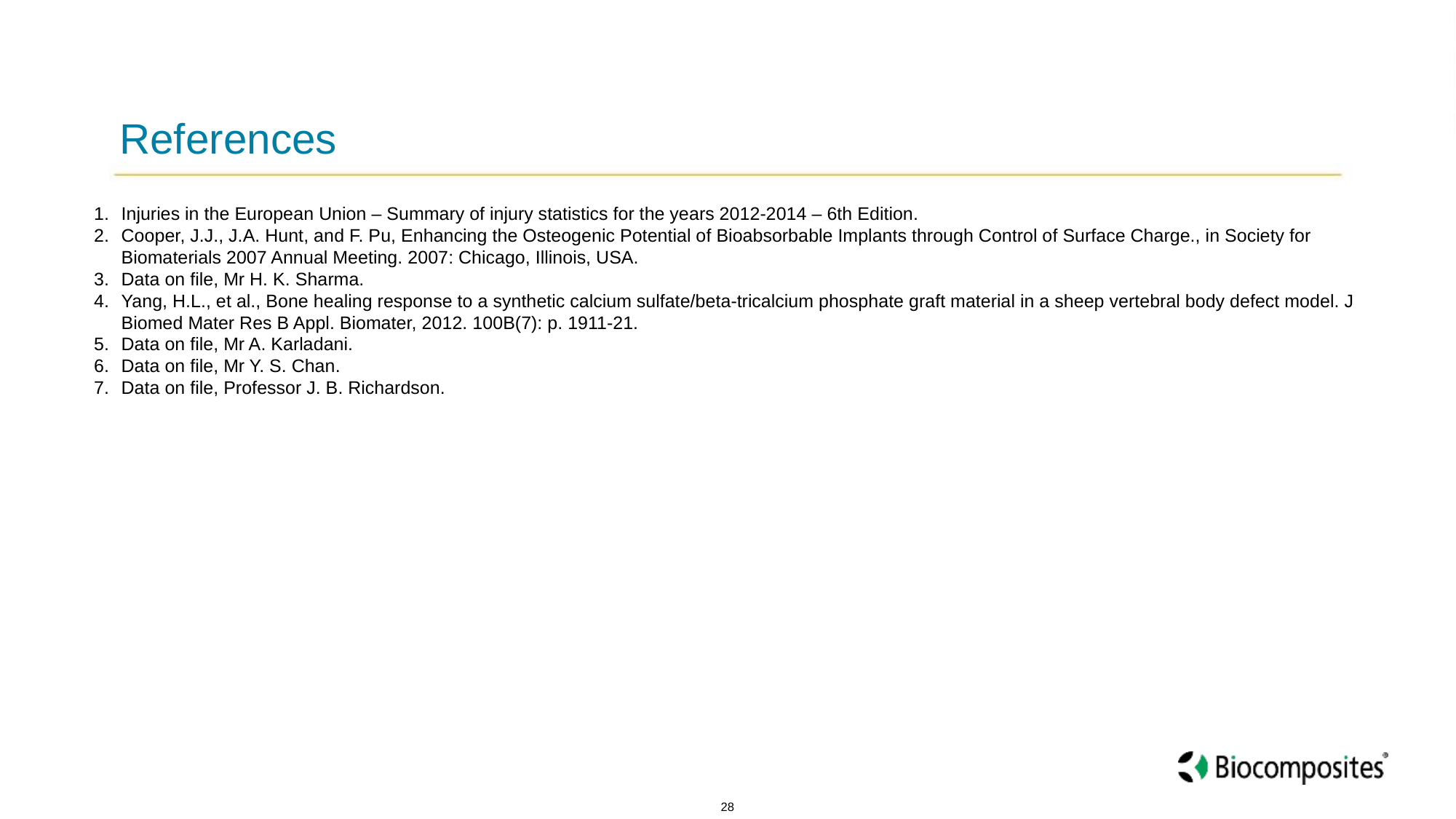

# References

Injuries in the European Union – Summary of injury statistics for the years 2012-2014 – 6th Edition.
Cooper, J.J., J.A. Hunt, and F. Pu, Enhancing the Osteogenic Potential of Bioabsorbable Implants through Control of Surface Charge., in Society for Biomaterials 2007 Annual Meeting. 2007: Chicago, Illinois, USA.
Data on file, Mr H. K. Sharma.
Yang, H.L., et al., Bone healing response to a synthetic calcium sulfate/beta-tricalcium phosphate graft material in a sheep vertebral body defect model. J Biomed Mater Res B Appl. Biomater, 2012. 100B(7): p. 1911-21.
Data on file, Mr A. Karladani.
Data on file, Mr Y. S. Chan.
Data on file, Professor J. B. Richardson.
28